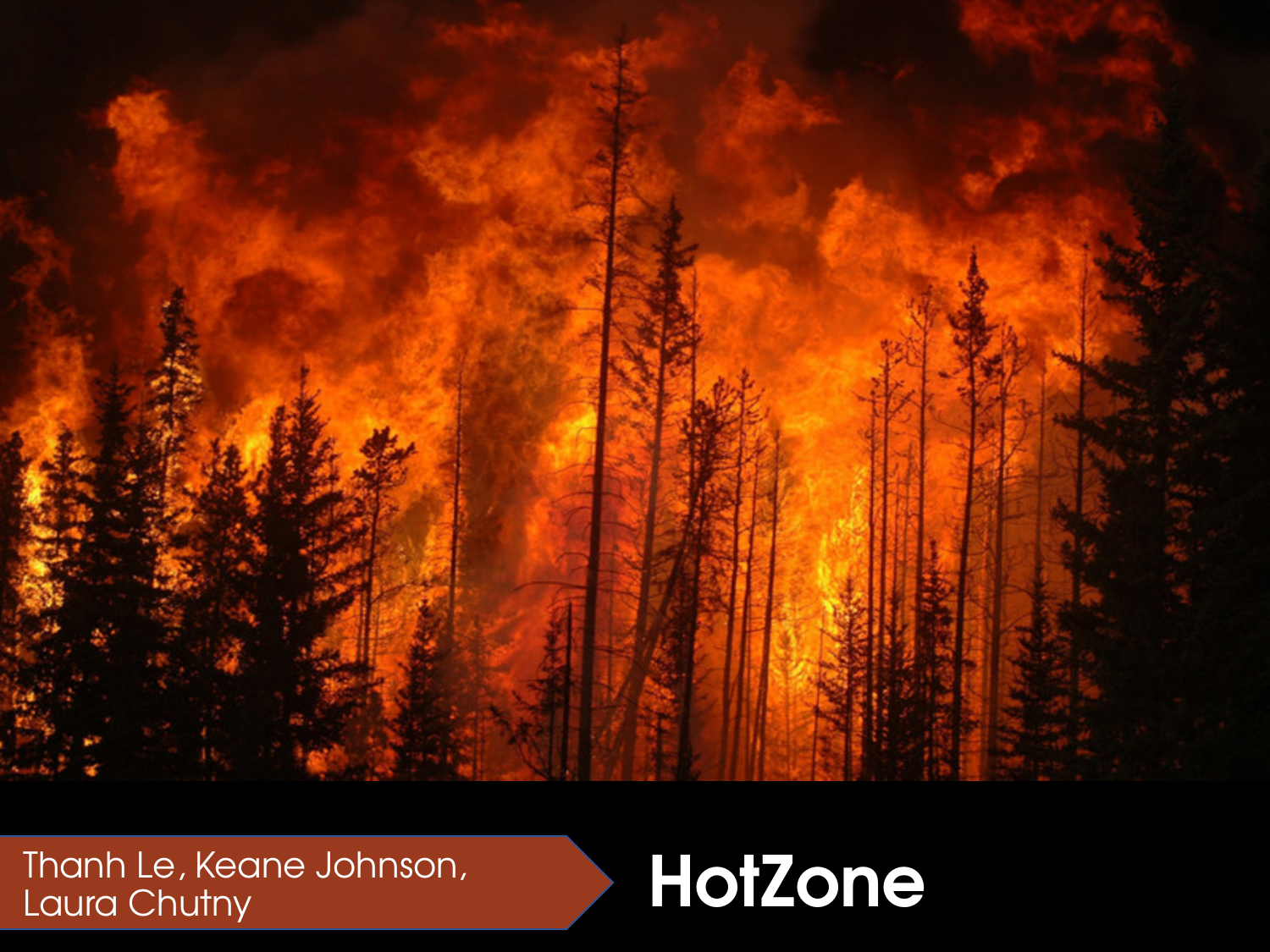

# HotZone
Thanh Le, Keane Johnson, Laura Chutny